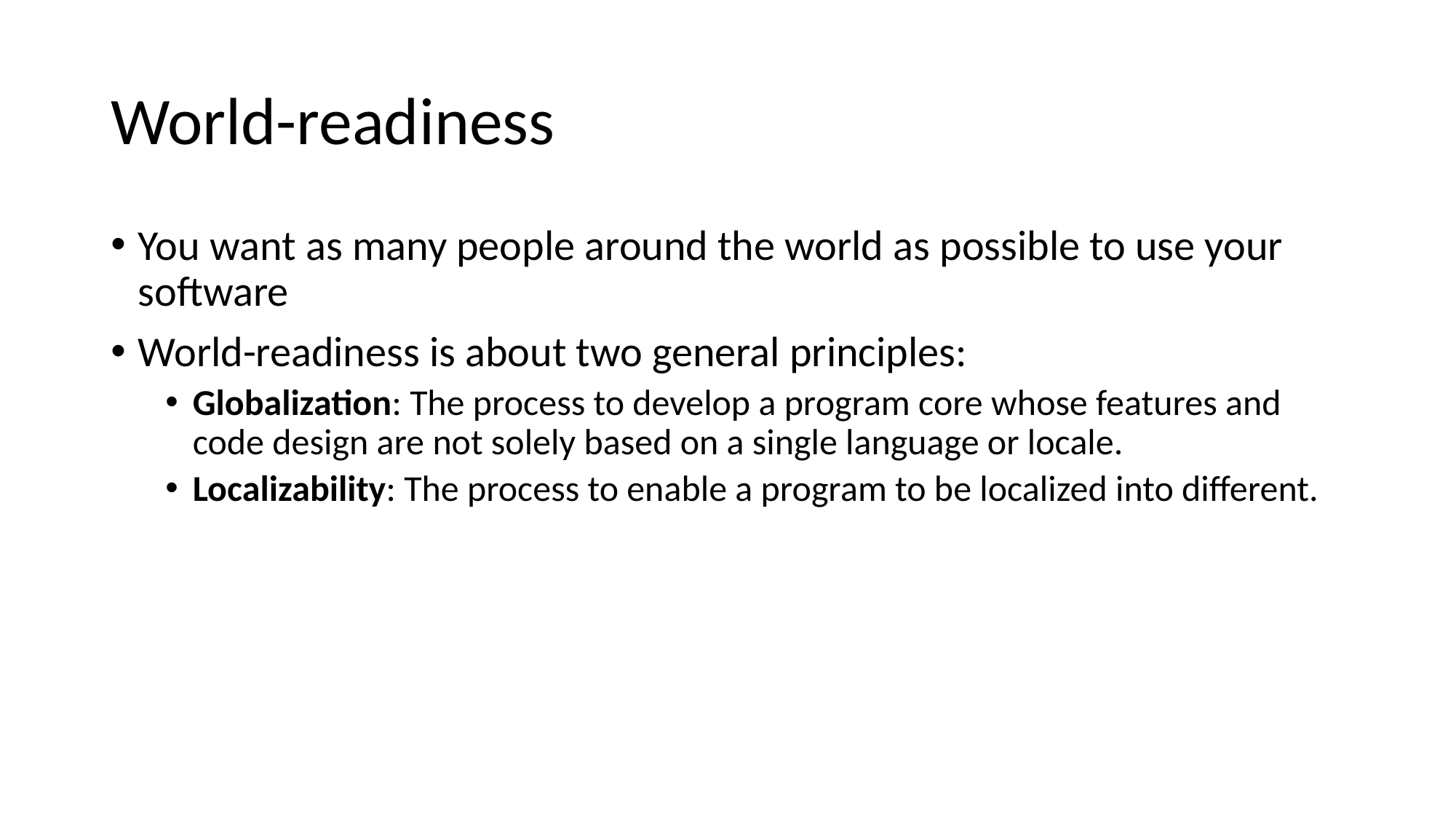

# World-readiness
You want as many people around the world as possible to use your software
World-readiness is about two general principles:
Globalization: The process to develop a program core whose features and code design are not solely based on a single language or locale.
Localizability: The process to enable a program to be localized into different.